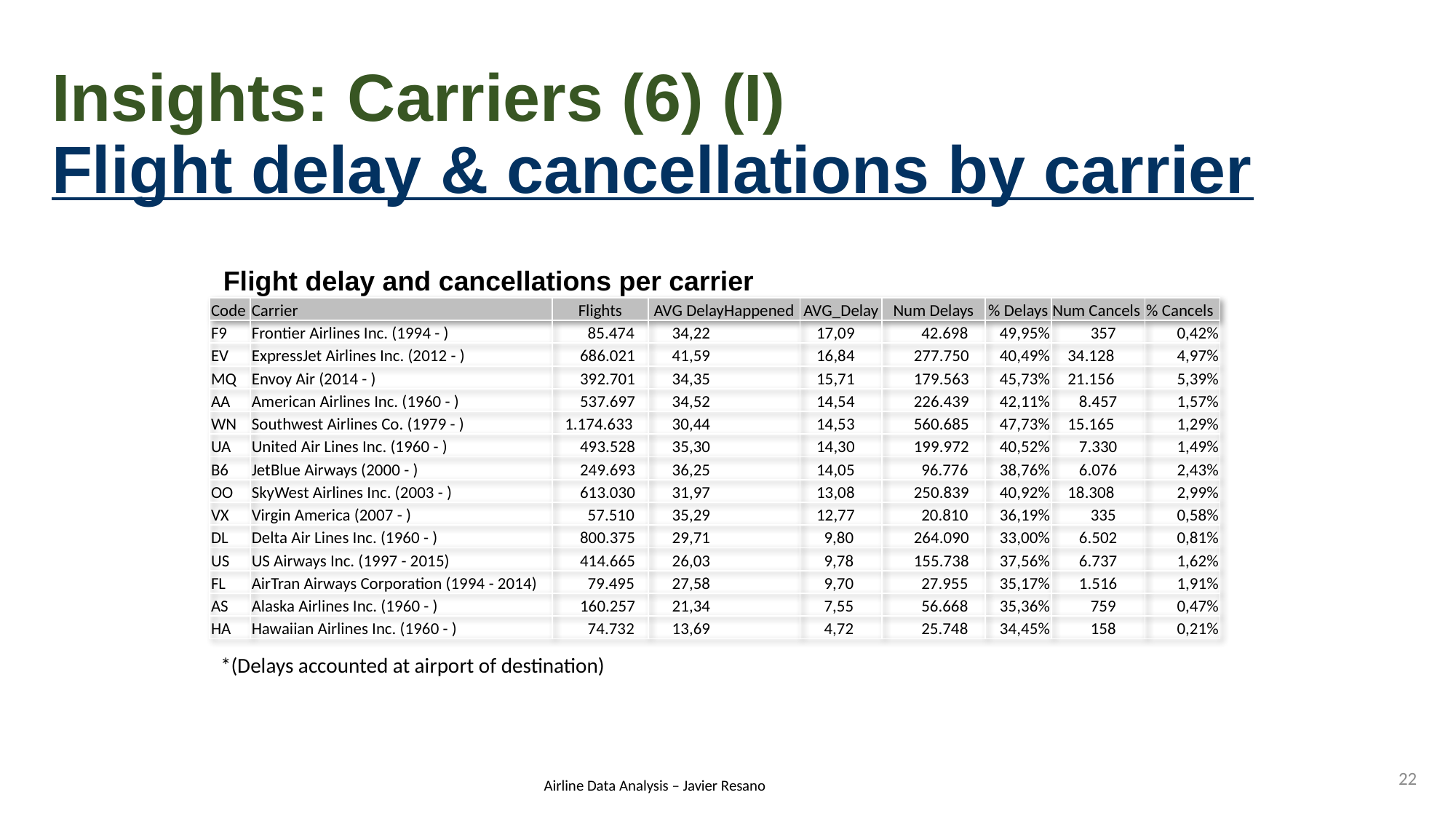

# Insights: Carriers (6) (I) Flight delay & cancellations by carrier
Flight delay and cancellations per carrier
| Code | Carrier | Flights | AVG DelayHappened | AVG\_Delay | Num Delays | % Delays | Num Cancels | % Cancels |
| --- | --- | --- | --- | --- | --- | --- | --- | --- |
| F9 | Frontier Airlines Inc. (1994 - ) | 85.474 | 34,22 | 17,09 | 42.698 | 49,95% | 357 | 0,42% |
| EV | ExpressJet Airlines Inc. (2012 - ) | 686.021 | 41,59 | 16,84 | 277.750 | 40,49% | 34.128 | 4,97% |
| MQ | Envoy Air (2014 - ) | 392.701 | 34,35 | 15,71 | 179.563 | 45,73% | 21.156 | 5,39% |
| AA | American Airlines Inc. (1960 - ) | 537.697 | 34,52 | 14,54 | 226.439 | 42,11% | 8.457 | 1,57% |
| WN | Southwest Airlines Co. (1979 - ) | 1.174.633 | 30,44 | 14,53 | 560.685 | 47,73% | 15.165 | 1,29% |
| UA | United Air Lines Inc. (1960 - ) | 493.528 | 35,30 | 14,30 | 199.972 | 40,52% | 7.330 | 1,49% |
| B6 | JetBlue Airways (2000 - ) | 249.693 | 36,25 | 14,05 | 96.776 | 38,76% | 6.076 | 2,43% |
| OO | SkyWest Airlines Inc. (2003 - ) | 613.030 | 31,97 | 13,08 | 250.839 | 40,92% | 18.308 | 2,99% |
| VX | Virgin America (2007 - ) | 57.510 | 35,29 | 12,77 | 20.810 | 36,19% | 335 | 0,58% |
| DL | Delta Air Lines Inc. (1960 - ) | 800.375 | 29,71 | 9,80 | 264.090 | 33,00% | 6.502 | 0,81% |
| US | US Airways Inc. (1997 - 2015) | 414.665 | 26,03 | 9,78 | 155.738 | 37,56% | 6.737 | 1,62% |
| FL | AirTran Airways Corporation (1994 - 2014) | 79.495 | 27,58 | 9,70 | 27.955 | 35,17% | 1.516 | 1,91% |
| AS | Alaska Airlines Inc. (1960 - ) | 160.257 | 21,34 | 7,55 | 56.668 | 35,36% | 759 | 0,47% |
| HA | Hawaiian Airlines Inc. (1960 - ) | 74.732 | 13,69 | 4,72 | 25.748 | 34,45% | 158 | 0,21% |
*(Delays accounted at airport of destination)
22
Airline Data Analysis – Javier Resano